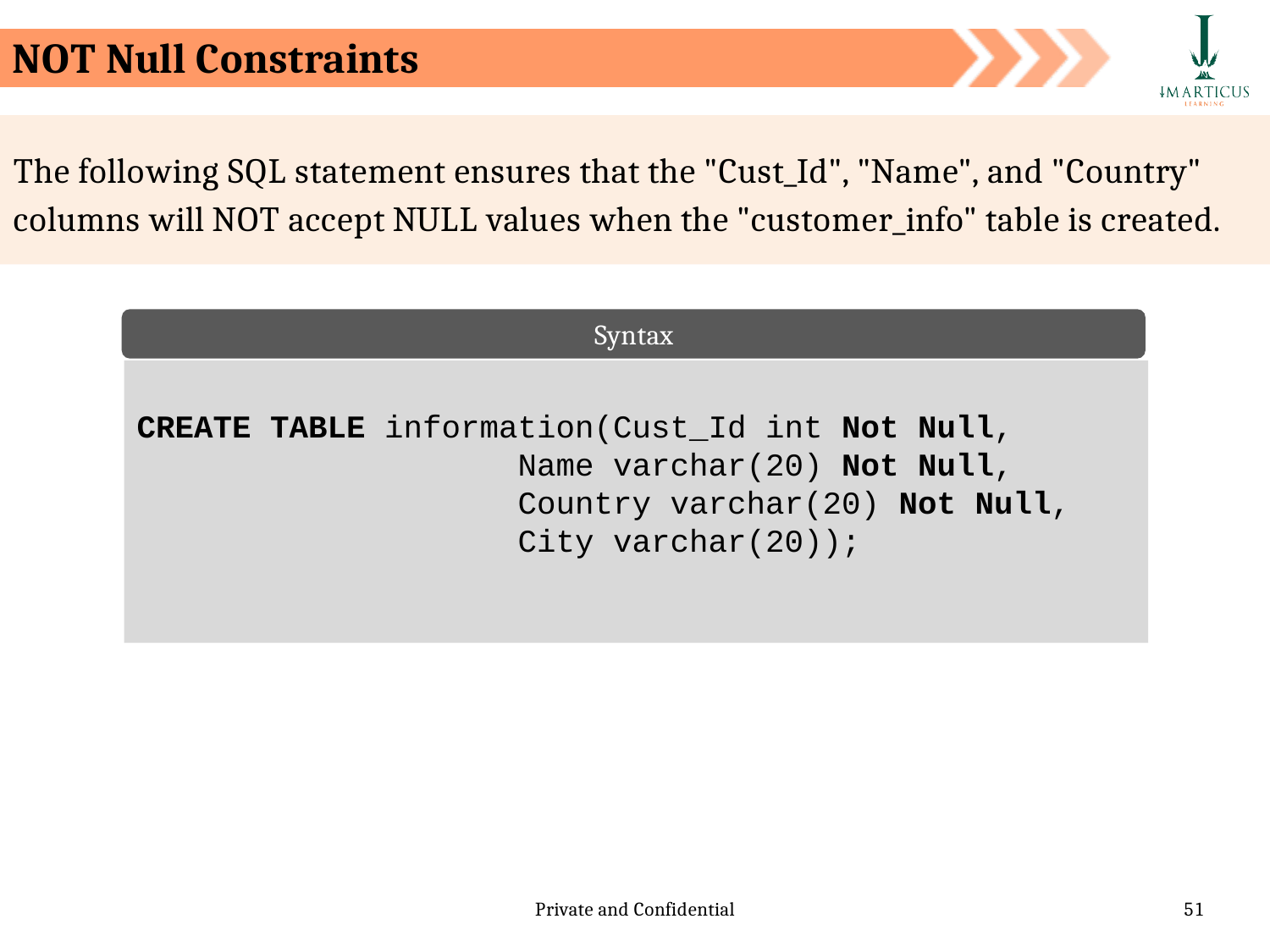

NOT Null Constraints
The following SQL statement ensures that the "Cust_Id", "Name", and "Country" columns will NOT accept NULL values when the "customer_info" table is created.
Syntax
CREATE TABLE information(Cust_Id int Not Null,
			Name varchar(20) Not Null,
		   	Country varchar(20) Not Null,
     			City varchar(20));